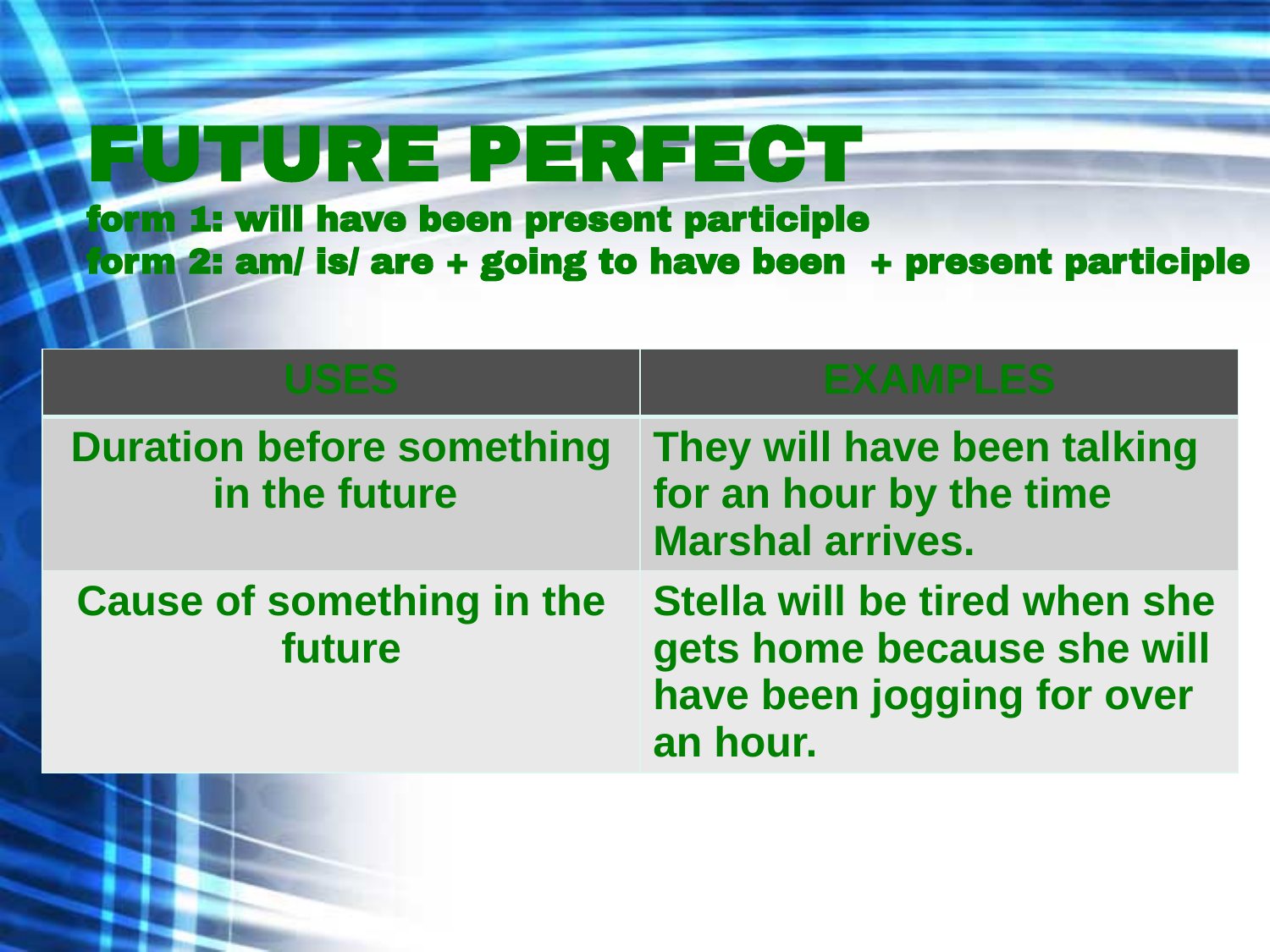

# FUTURE PERFECT form 1: will have been present participle form 2: am/ is/ are + going to have been  + present participle
| USES | EXAMPLES |
| --- | --- |
| Duration before something in the future | They will have been talking for an hour by the time Marshal arrives. |
| Cause of something in the future | Stella will be tired when she gets home because she will have been jogging for over an hour. |